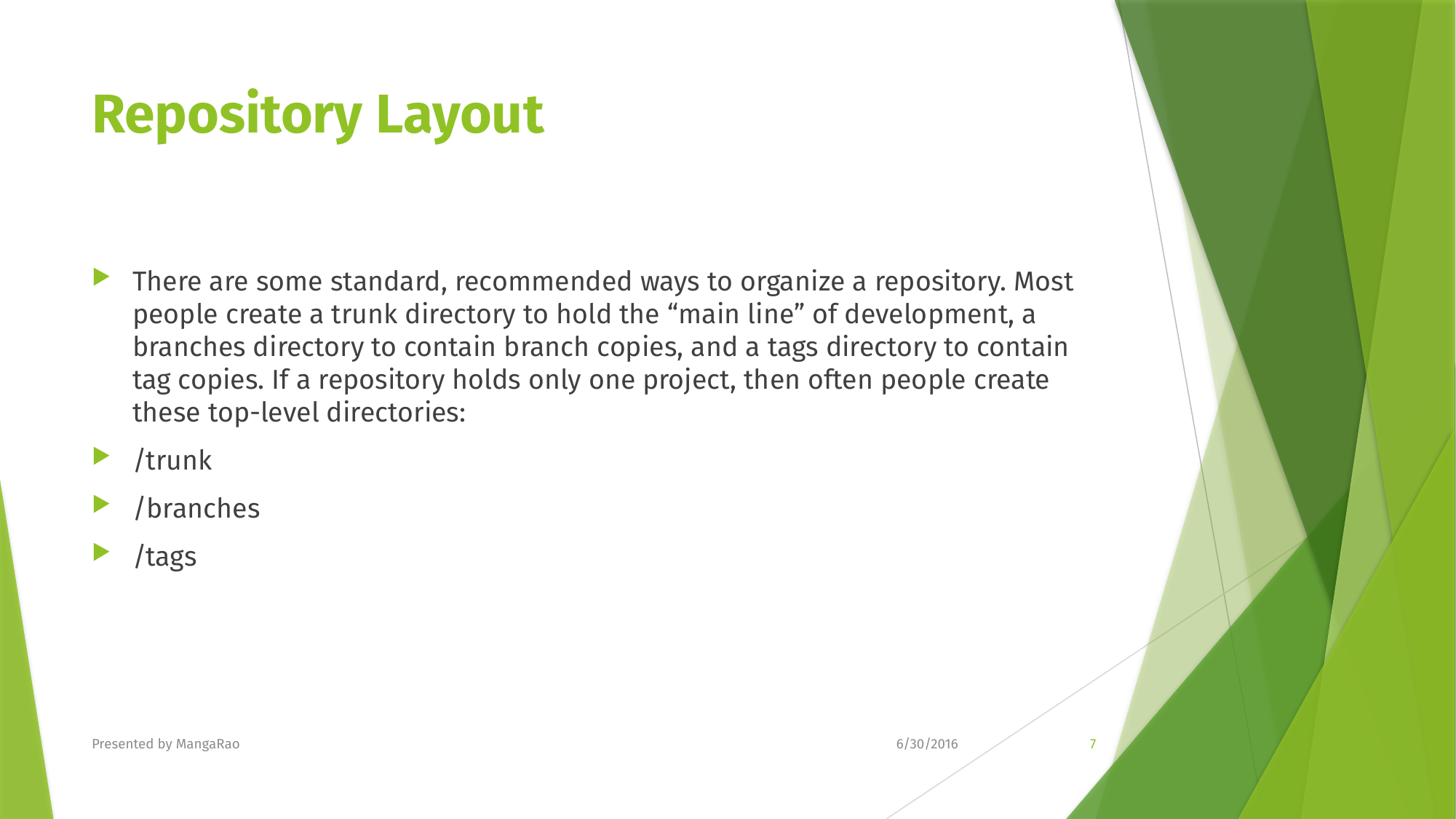

# Repository Layout
There are some standard, recommended ways to organize a repository. Most people create a trunk directory to hold the “main line” of development, a branches directory to contain branch copies, and a tags directory to contain tag copies. If a repository holds only one project, then often people create these top-level directories:
/trunk
/branches
/tags
Presented by MangaRao
6/30/2016
7